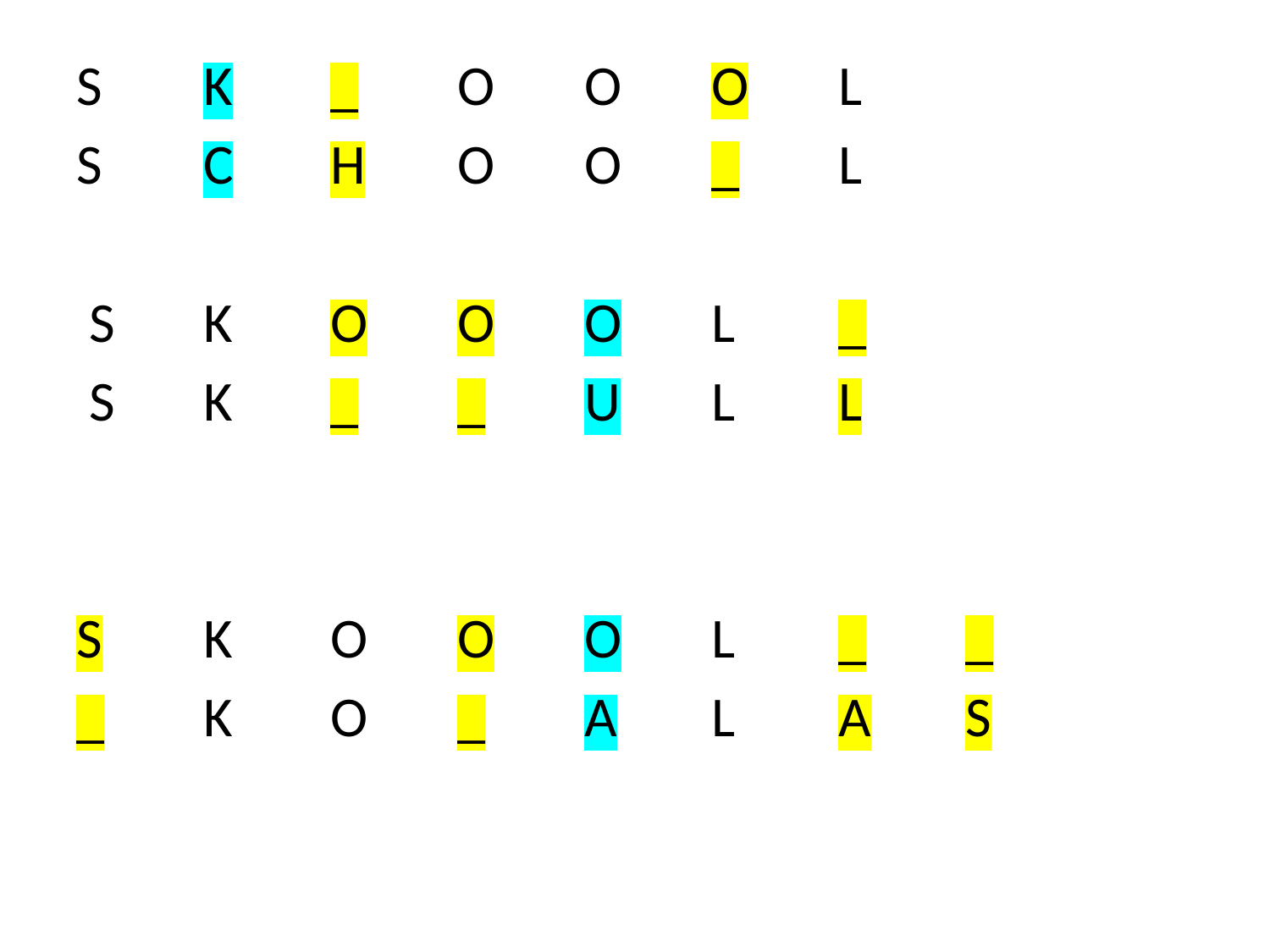

S	K	_	O	O	O	L
S	C	H	O	O	_	L

 S	K	O	O	O	L	_
 S	K	_	_	U	L	L

S	K	O	O	O	L	_	_
_	K	O	_	A	L	A	S